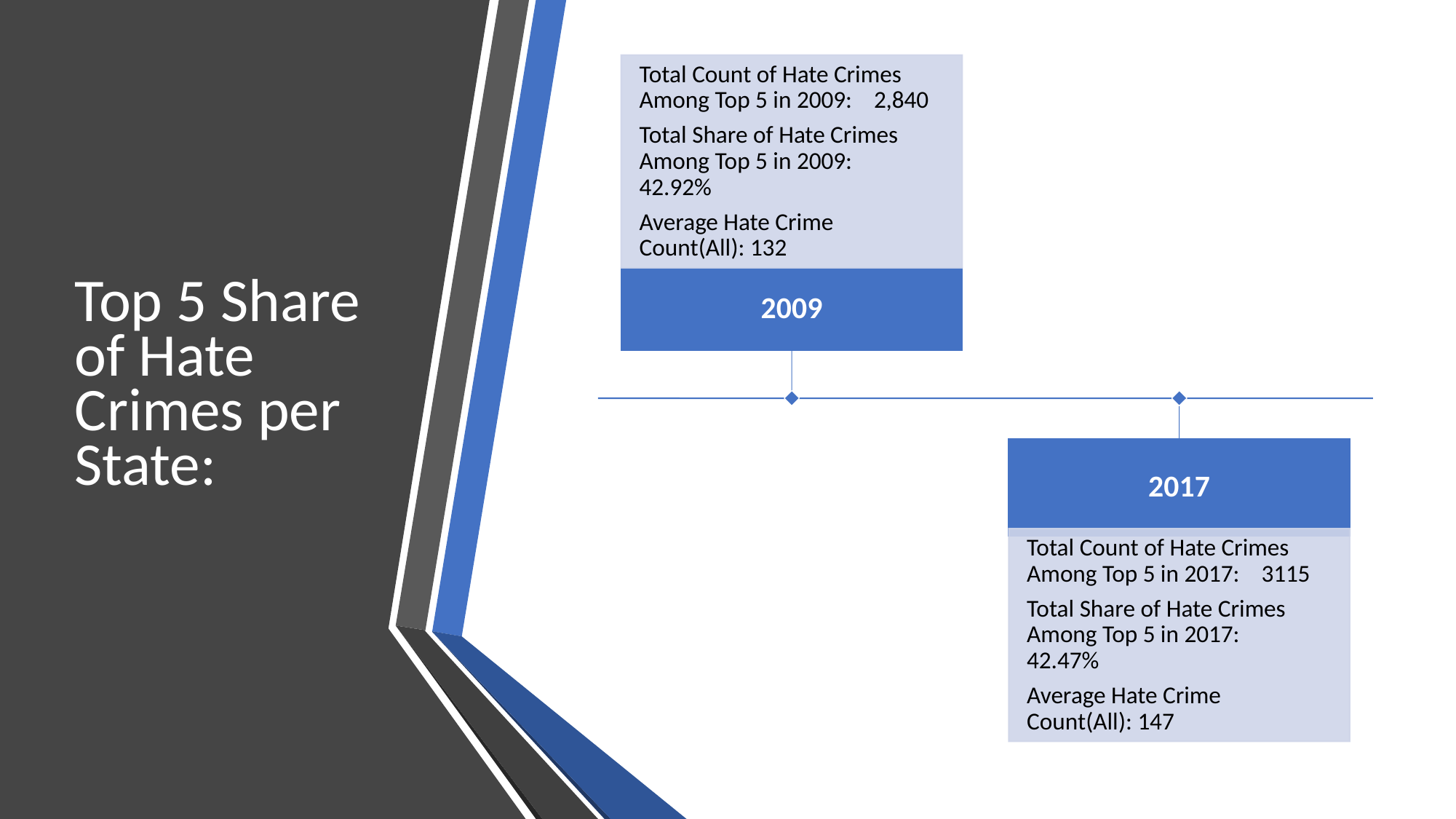

2009
Total Count of Hate Crimes Among Top 5 in 2009:    2,840
Total Share of Hate Crimes Among Top 5 in 2009:    42.92%
Average Hate Crime Count(All): 132
2017
Total Count of Hate Crimes Among Top 5 in 2017:    3115
Total Share of Hate Crimes Among Top 5 in 2017:    42.47%
Average Hate Crime Count(All): 147
# Top 5 Share of Hate Crimes per State: